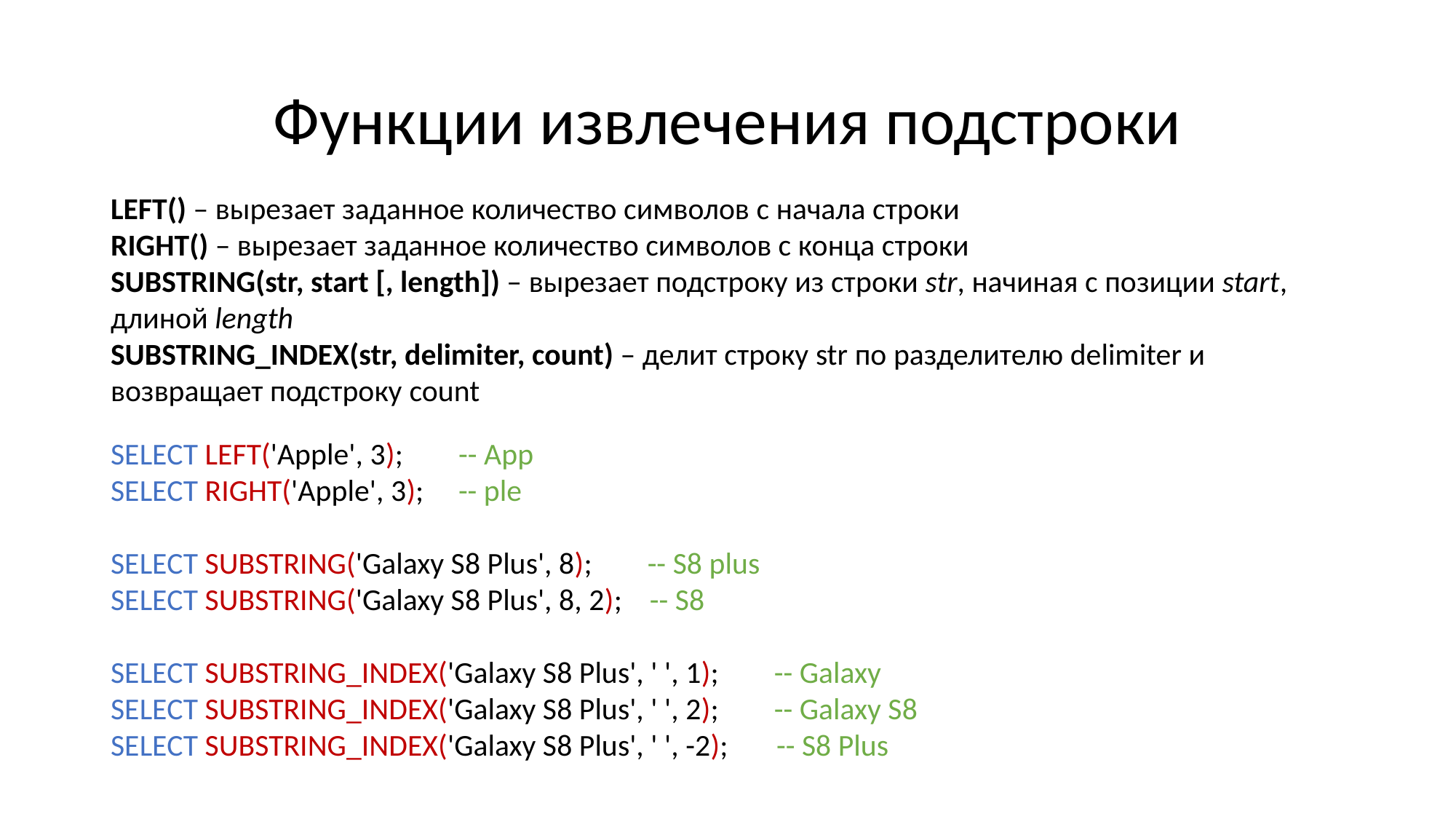

# Функции извлечения подстроки
LEFT() – вырезает заданное количество символов с начала строки
RIGHT() – вырезает заданное количество символов с конца строки
SUBSTRING(str, start [, length]) – вырезает подстроку из строки str, начиная с позиции start, длиной length
SUBSTRING_INDEX(str, delimiter, count) – делит строку str по разделителю delimiter и возвращает подстроку count
SELECT LEFT('Apple', 3);        -- App
SELECT RIGHT('Apple', 3);     -- ple

SELECT SUBSTRING('Galaxy S8 Plus', 8);        -- S8 plus
SELECT SUBSTRING('Galaxy S8 Plus', 8, 2);    -- S8

SELECT SUBSTRING_INDEX('Galaxy S8 Plus', ' ', 1);        -- Galaxy
SELECT SUBSTRING_INDEX('Galaxy S8 Plus', ' ', 2);        -- Galaxy S8
SELECT SUBSTRING_INDEX('Galaxy S8 Plus', ' ', -2);       -- S8 Plus